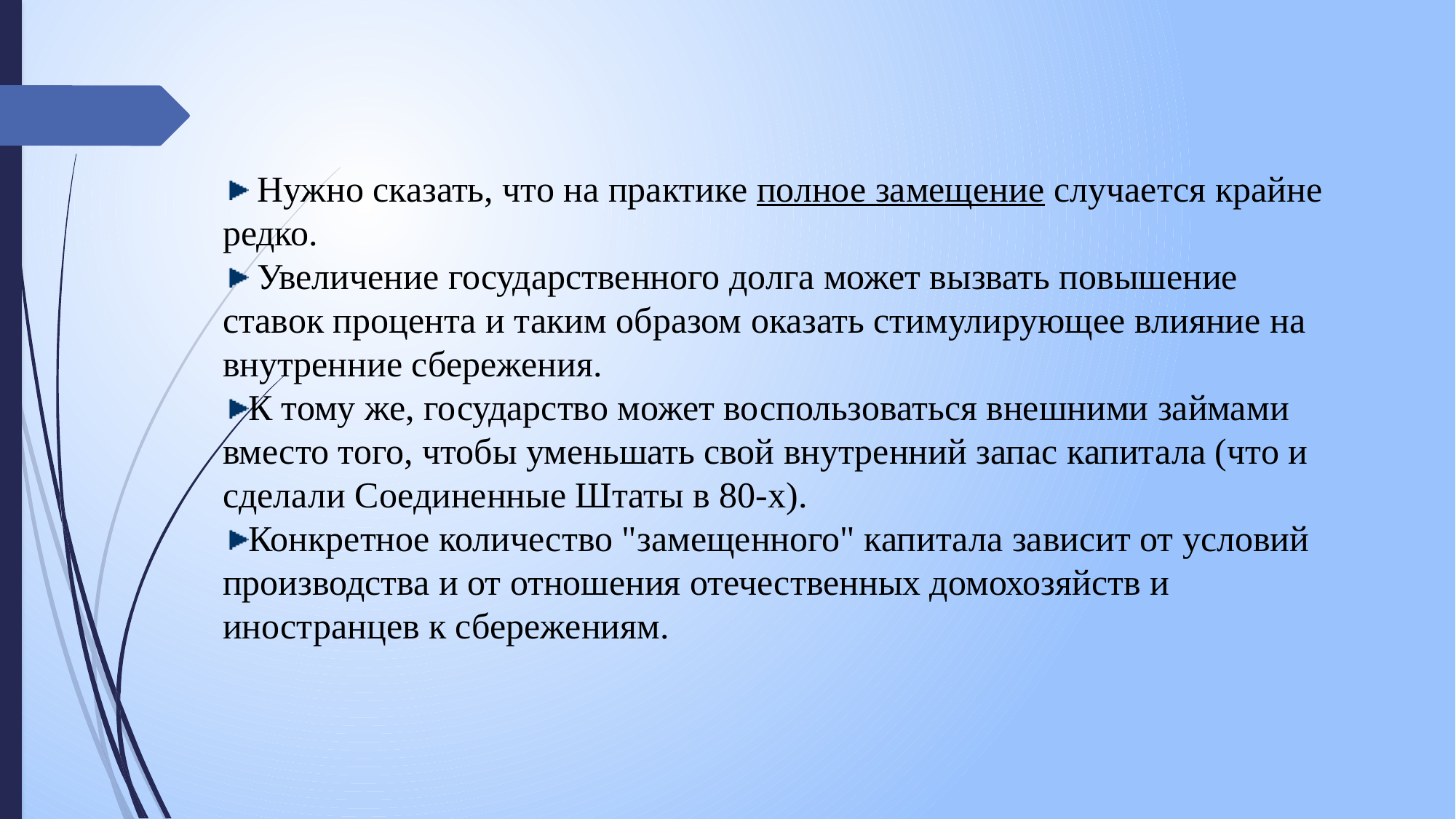

Нужно сказать, что на практике полное замещение случается крайне редко.
 Увеличение государственного долга может вызвать повышение ставок процента и таким образом оказать стимулирующее влияние на внутренние сбережения.
К тому же, государство может воспользоваться внешними займами вместо того, чтобы уменьшать свой внутренний запас капитала (что и сделали Соединенные Штаты в 80-х).
Конкретное количество "замещенного" капитала зависит от условий производства и от отношения отечественных домохозяйств и иностранцев к сбережениям.